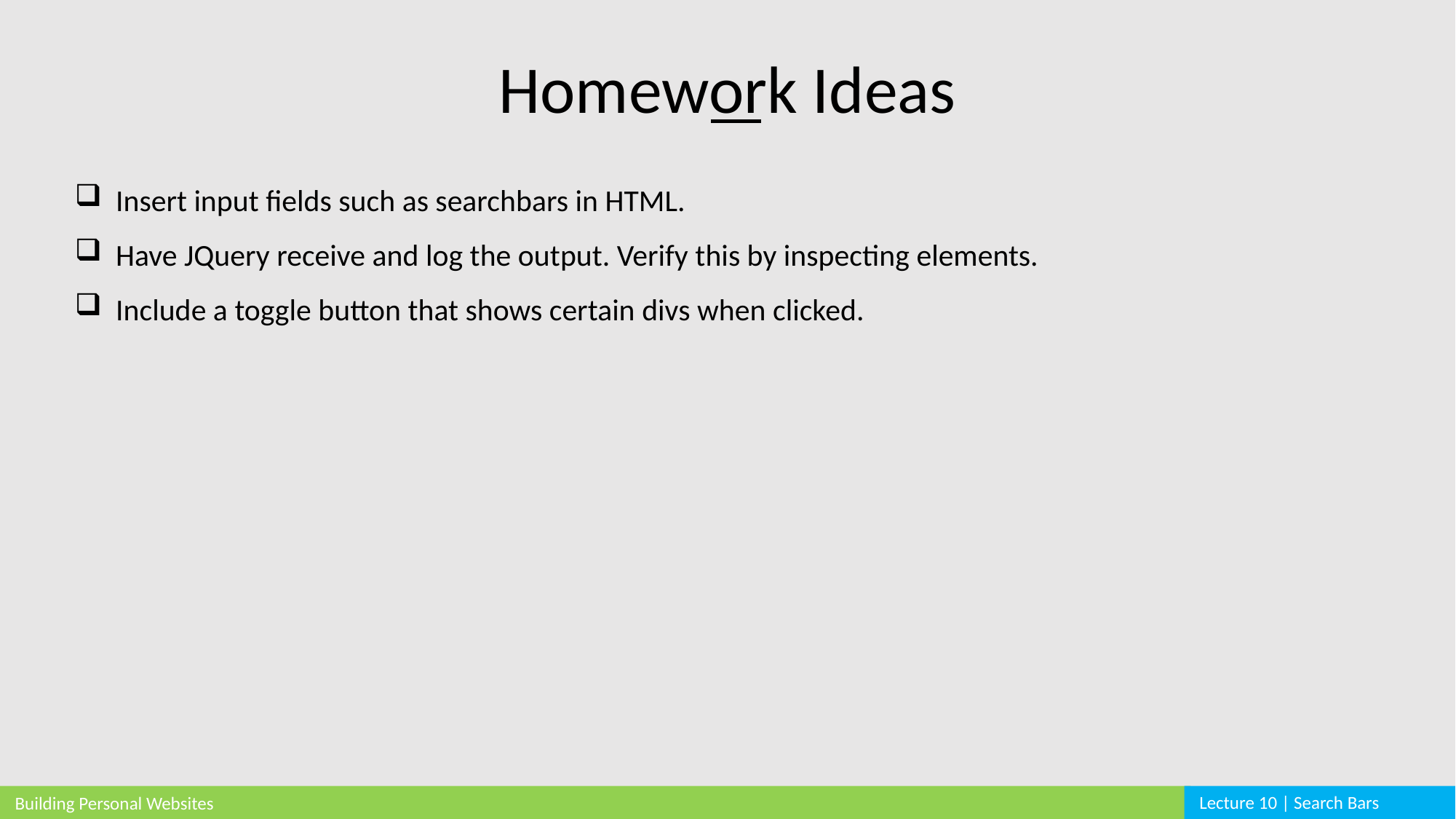

Homework Ideas
Insert input fields such as searchbars in HTML.
Have JQuery receive and log the output. Verify this by inspecting elements.
Include a toggle button that shows certain divs when clicked.

Lecture 10 | Search Bars

Building Personal Websites